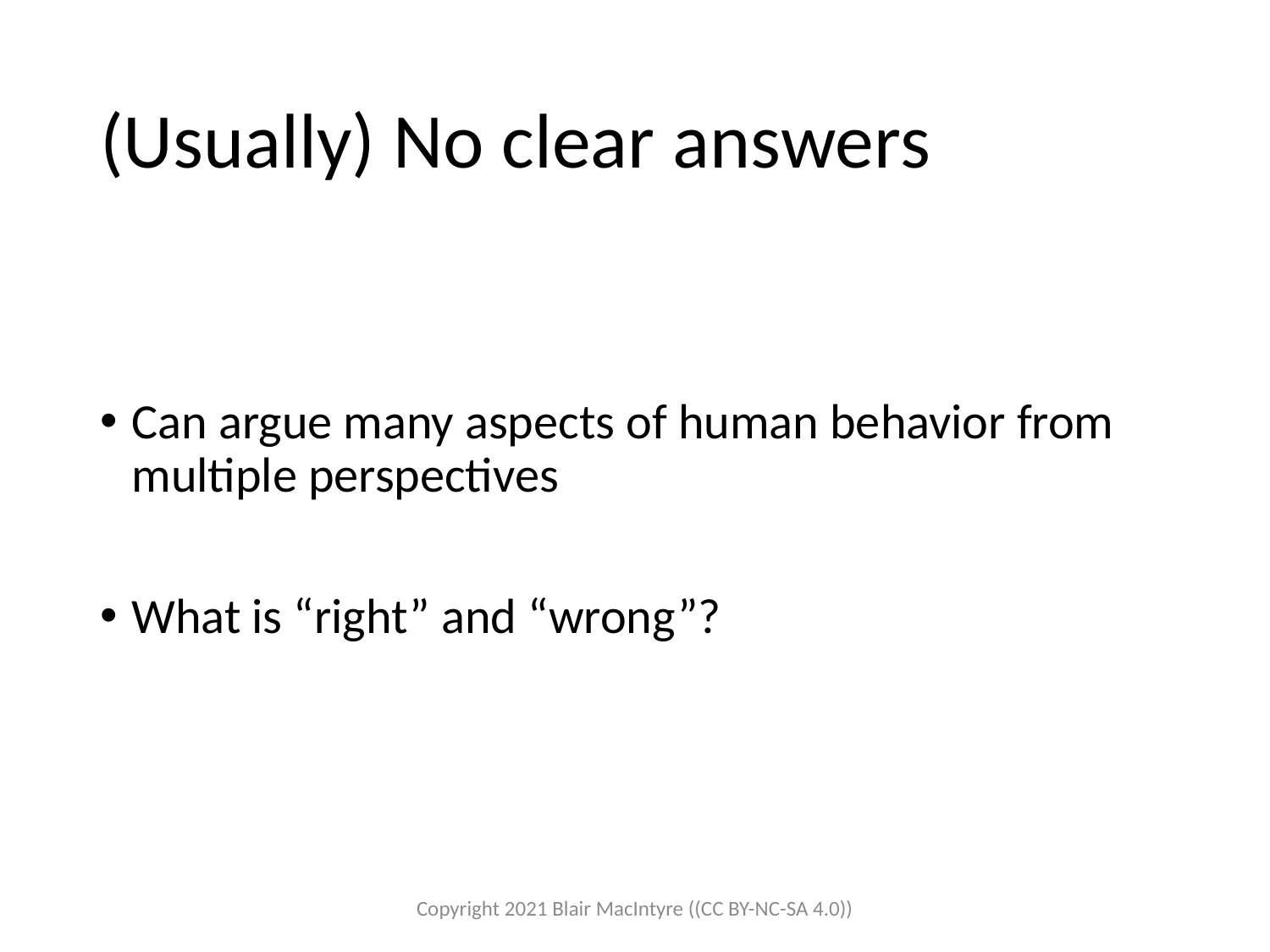

# (Usually) No clear answers
Can argue many aspects of human behavior from multiple perspectives

What is “right” and “wrong”?

Copyright 2021 Blair MacIntyre ((CC BY-NC-SA 4.0))